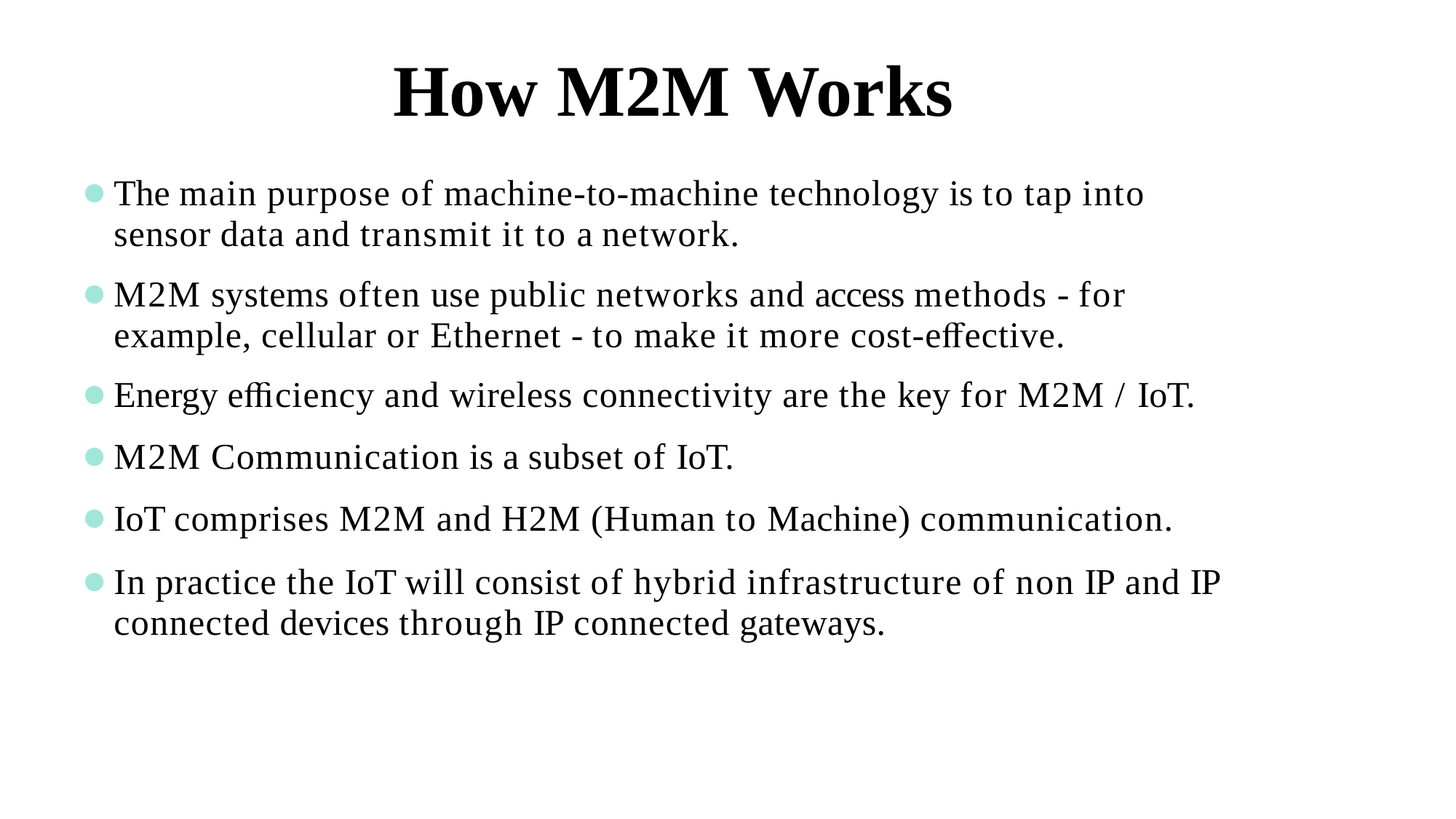

# How M2M Works
The main purpose of machine-to-machine technology is to tap into  sensor data and transmit it to a network.
M2M systems often use public networks and access methods - for  example, cellular or Ethernet - to make it more cost-eﬀective.
Energy eﬃciency and wireless connectivity are the key for M2M / IoT.
M2M Communication is a subset of IoT.
IoT comprises M2M and H2M (Human to Machine) communication.
In practice the IoT will consist of hybrid infrastructure of non IP and IP  connected devices through IP connected gateways.